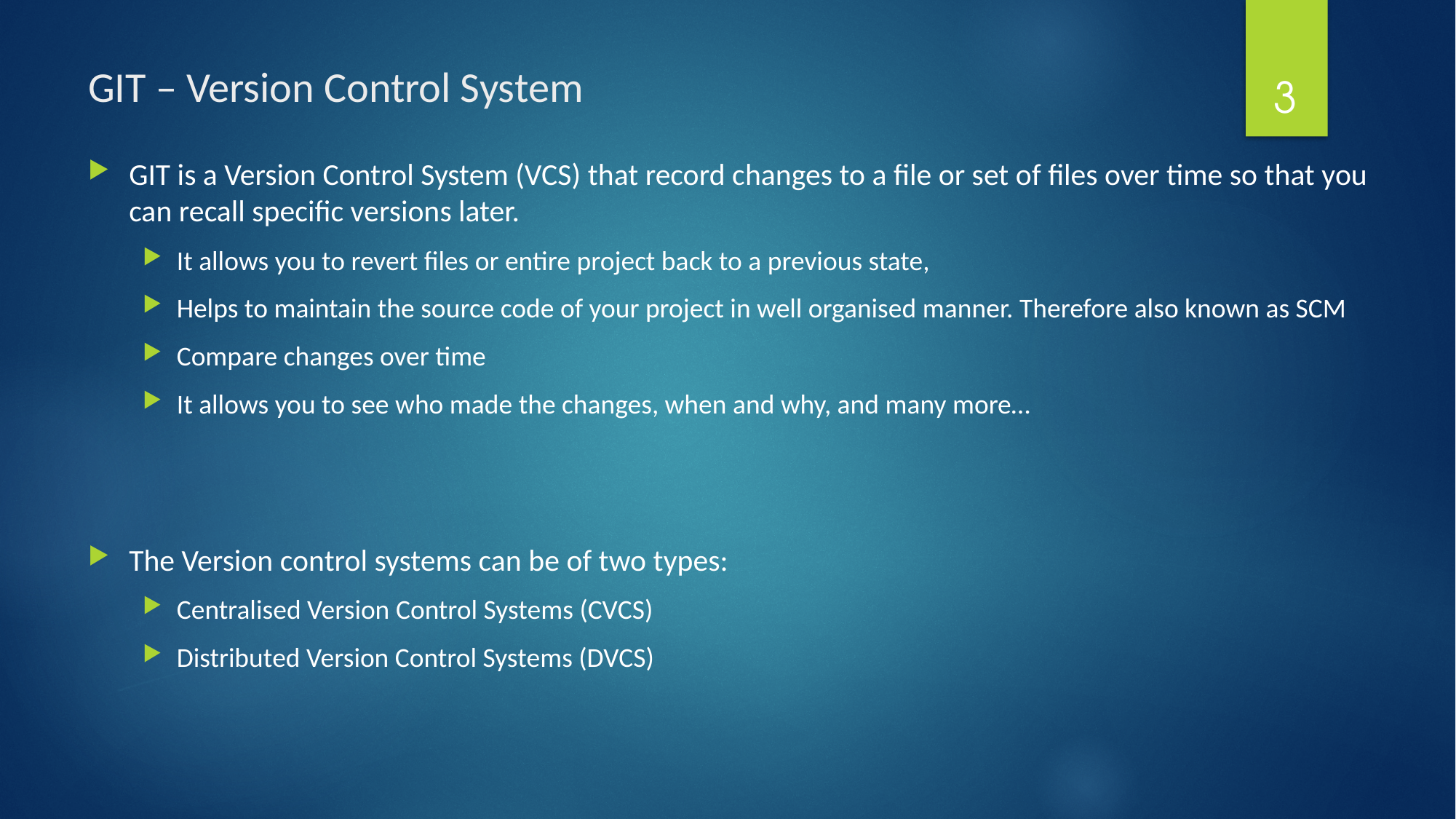

3
# GIT – Version Control System
GIT is a Version Control System (VCS) that record changes to a file or set of files over time so that you can recall specific versions later.
It allows you to revert files or entire project back to a previous state,
Helps to maintain the source code of your project in well organised manner. Therefore also known as SCM
Compare changes over time
It allows you to see who made the changes, when and why, and many more…

The Version control systems can be of two types:
Centralised Version Control Systems (CVCS)
Distributed Version Control Systems (DVCS)